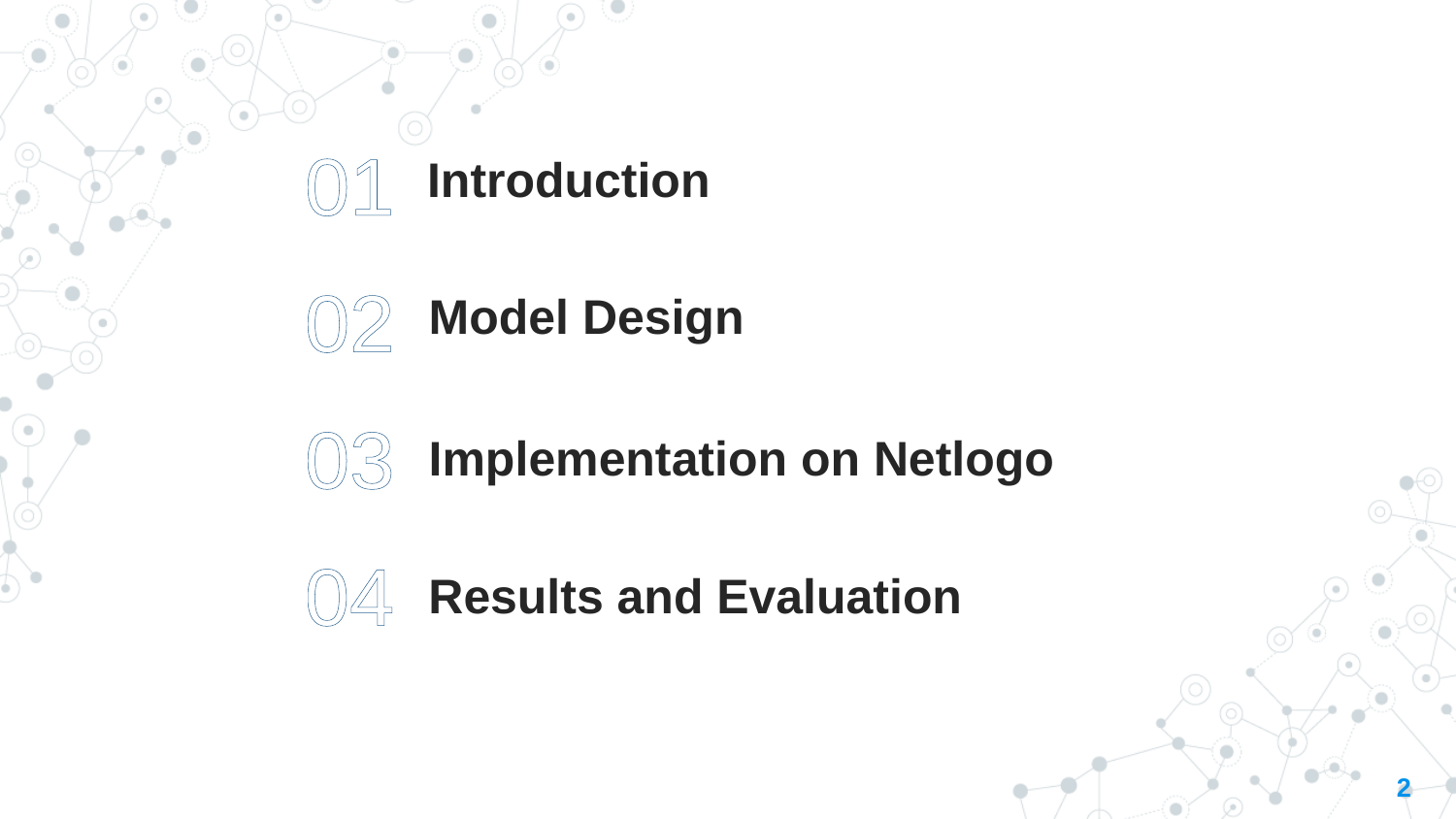

01
Introduction
02
Model Design
03
Implementation on Netlogo
04
Results and Evaluation
2